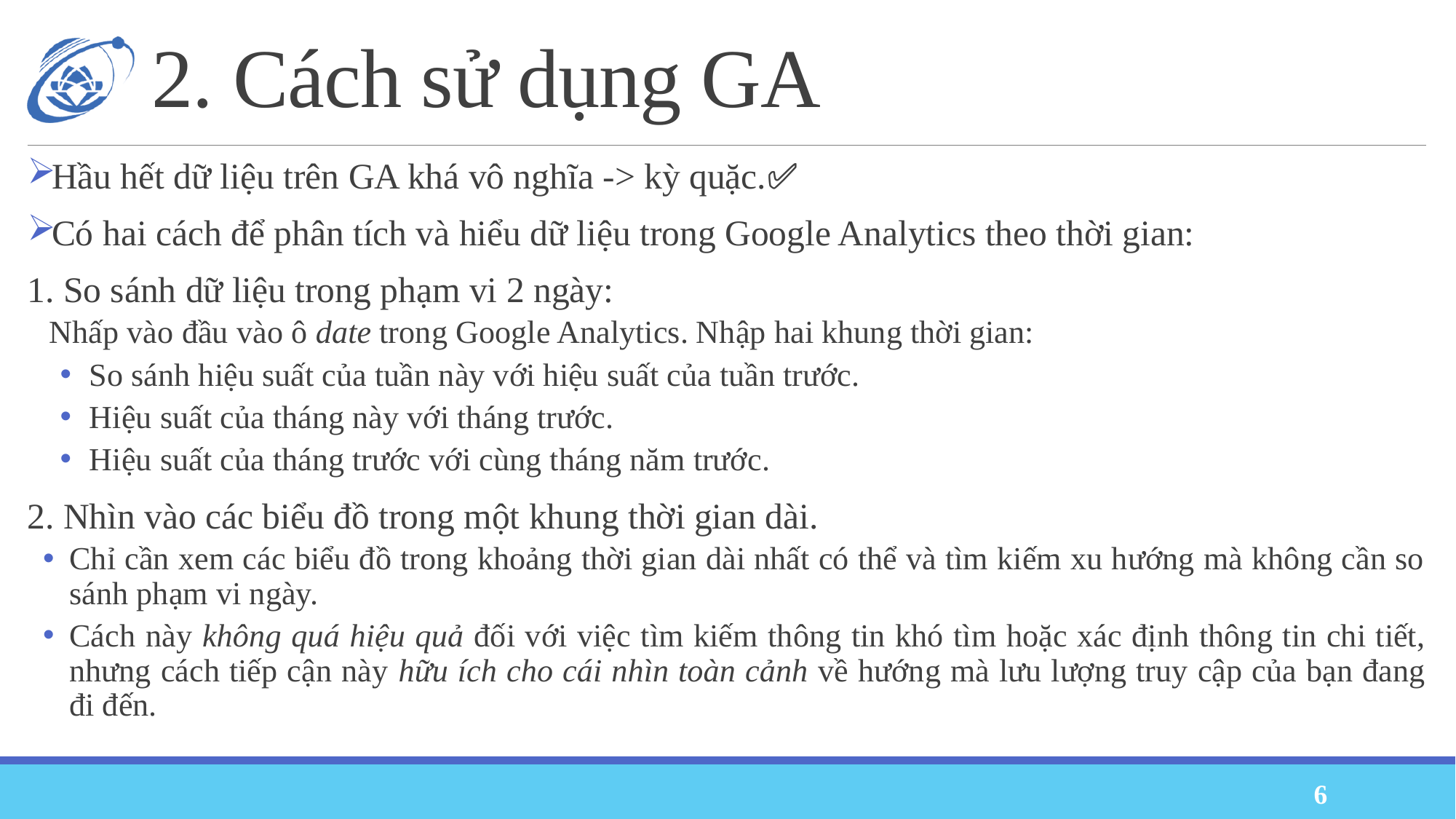

# 2. Cách sử dụng GA
Hầu hết dữ liệu trên GA khá vô nghĩa -> kỳ quặc.✅
Có hai cách để phân tích và hiểu dữ liệu trong Google Analytics theo thời gian:
1. So sánh dữ liệu trong phạm vi 2 ngày:
Nhấp vào đầu vào ô date trong Google Analytics. Nhập hai khung thời gian:
So sánh hiệu suất của tuần này với hiệu suất của tuần trước.
Hiệu suất của tháng này với tháng trước.
Hiệu suất của tháng trước với cùng tháng năm trước.
2. Nhìn vào các biểu đồ trong một khung thời gian dài.
Chỉ cần xem các biểu đồ trong khoảng thời gian dài nhất có thể và tìm kiếm xu hướng mà không cần so sánh phạm vi ngày.
Cách này không quá hiệu quả đối với việc tìm kiếm thông tin khó tìm hoặc xác định thông tin chi tiết, nhưng cách tiếp cận này hữu ích cho cái nhìn toàn cảnh về hướng mà lưu lượng truy cập của bạn đang đi đến.
6